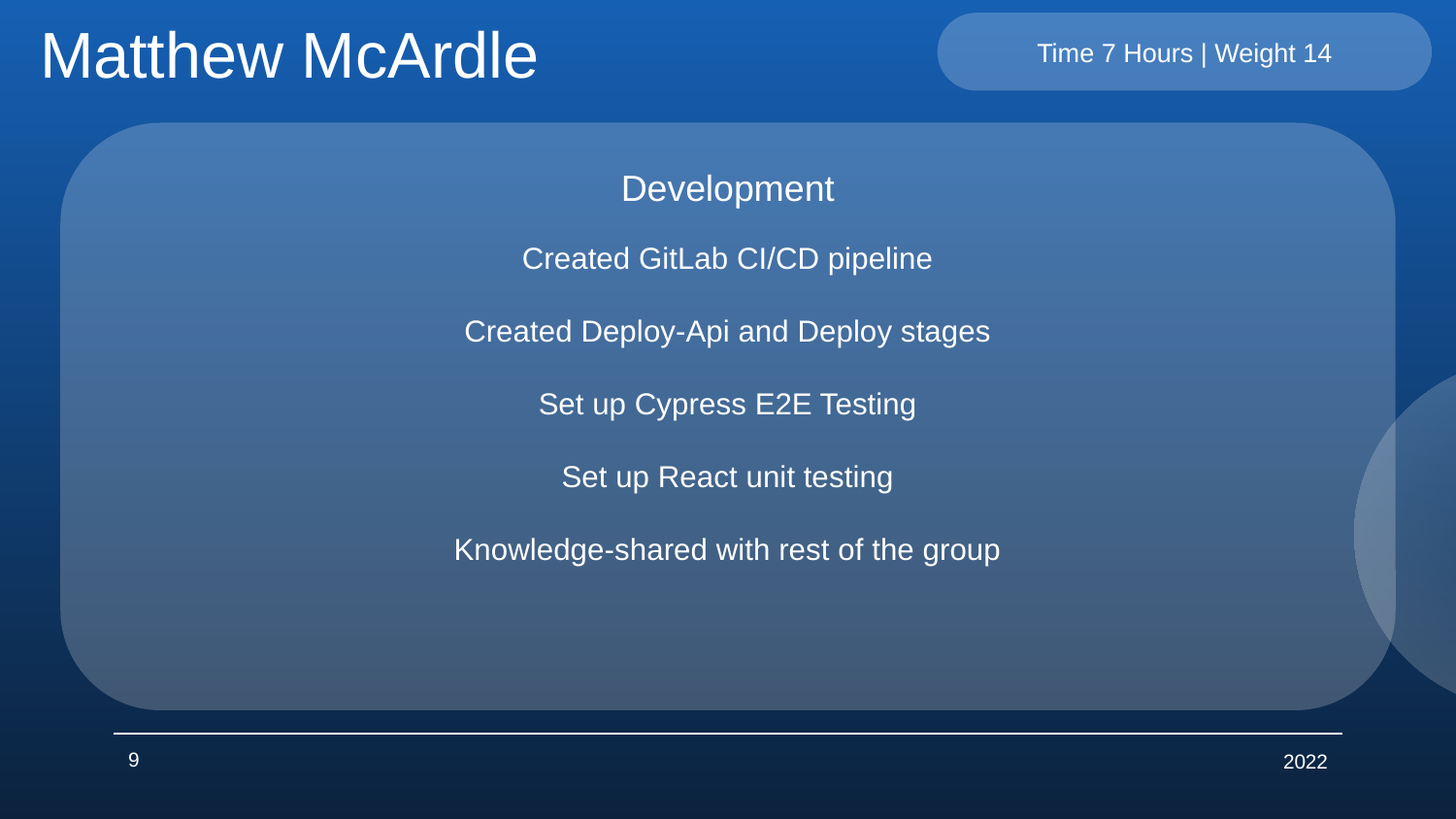

Matthew McArdle

Time 7 Hours | Weight 14

Development
Created GitLab CI/CD pipeline

Created Deploy-Api and Deploy stages

Set up Cypress E2E Testing

Set up React unit testing

Knowledge-shared with rest of the group

9
2022